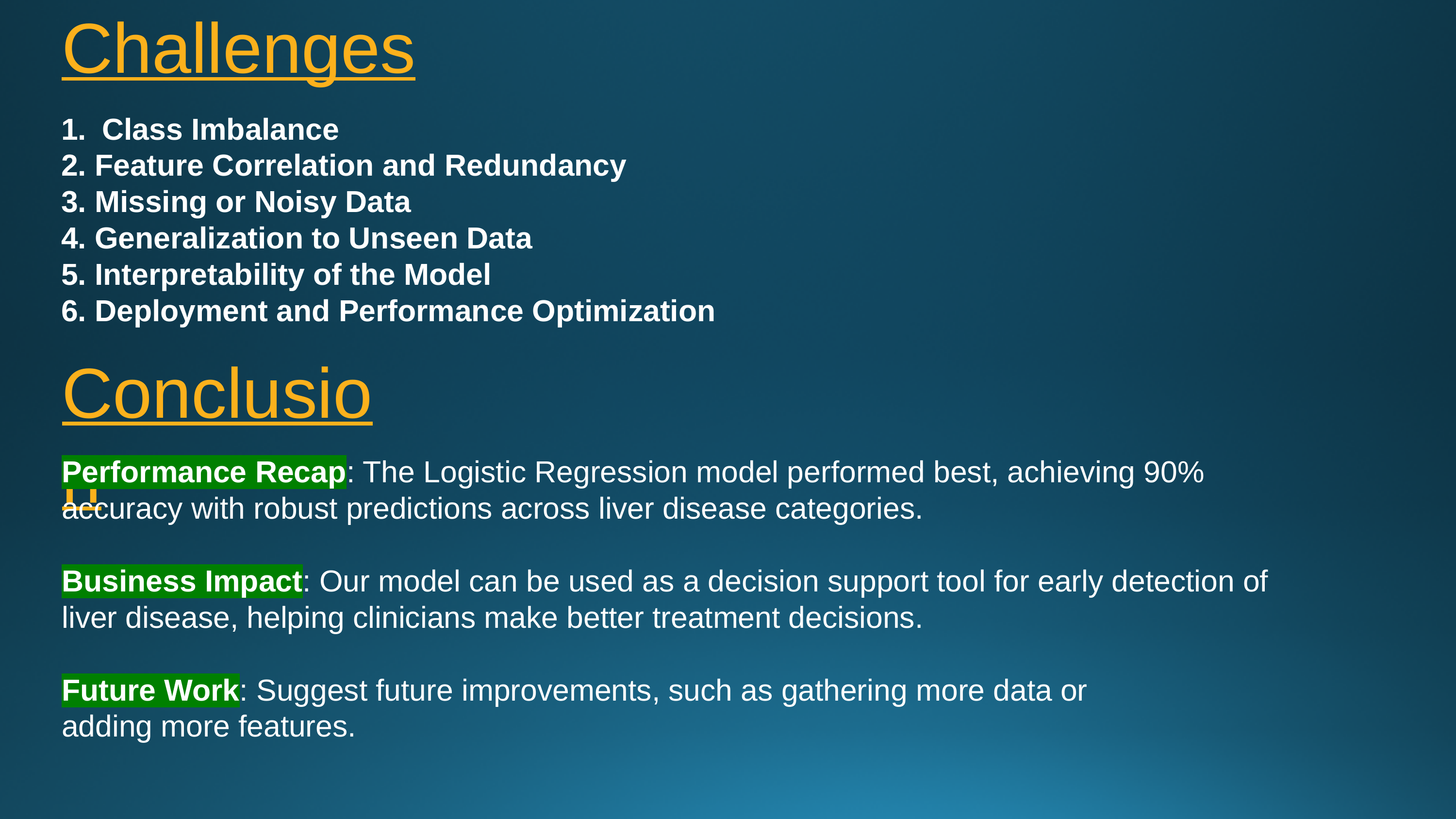

Challenges
Class Imbalance
2. Feature Correlation and Redundancy
3. Missing or Noisy Data
4. Generalization to Unseen Data
5. Interpretability of the Model
6. Deployment and Performance Optimization

Conclusion
Performance Recap: The Logistic Regression model performed best, achieving 90% accuracy with robust predictions across liver disease categories.

Business Impact: Our model can be used as a decision support tool for early detection of liver disease, helping clinicians make better treatment decisions.

Future Work: Suggest future improvements, such as gathering more data or adding more features.